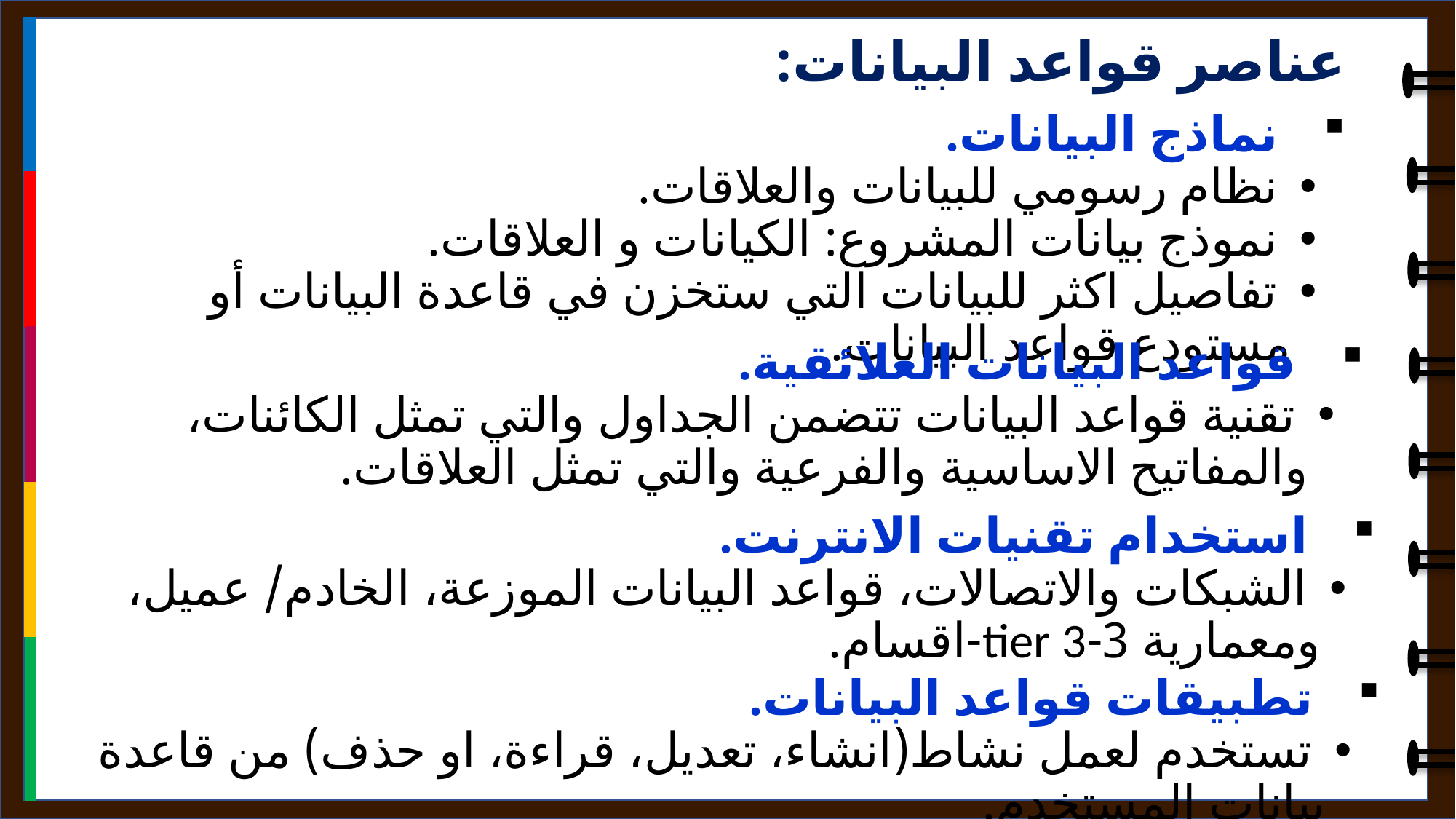

عناصر قواعد البيانات:

 نماذج البيانات.
 نظام رسومي للبيانات والعلاقات.
 نموذج بيانات المشروع: الكيانات و العلاقات.
 تفاصيل اكثر للبيانات التي ستخزن في قاعدة البيانات أو مستودع قواعد البيانات.

 قواعد البيانات العلائقية.
 تقنية قواعد البيانات تتضمن الجداول والتي تمثل الكائنات، والمفاتيح الاساسية والفرعية والتي تمثل العلاقات.

 استخدام تقنيات الانترنت.
 الشبكات والاتصالات، قواعد البيانات الموزعة، الخادم/ عميل، ومعمارية 3-tier 3-اقسام.

 تطبيقات قواعد البيانات.
 تستخدم لعمل نشاط(انشاء، تعديل، قراءة، او حذف) من قاعدة بيانات المستخدم.